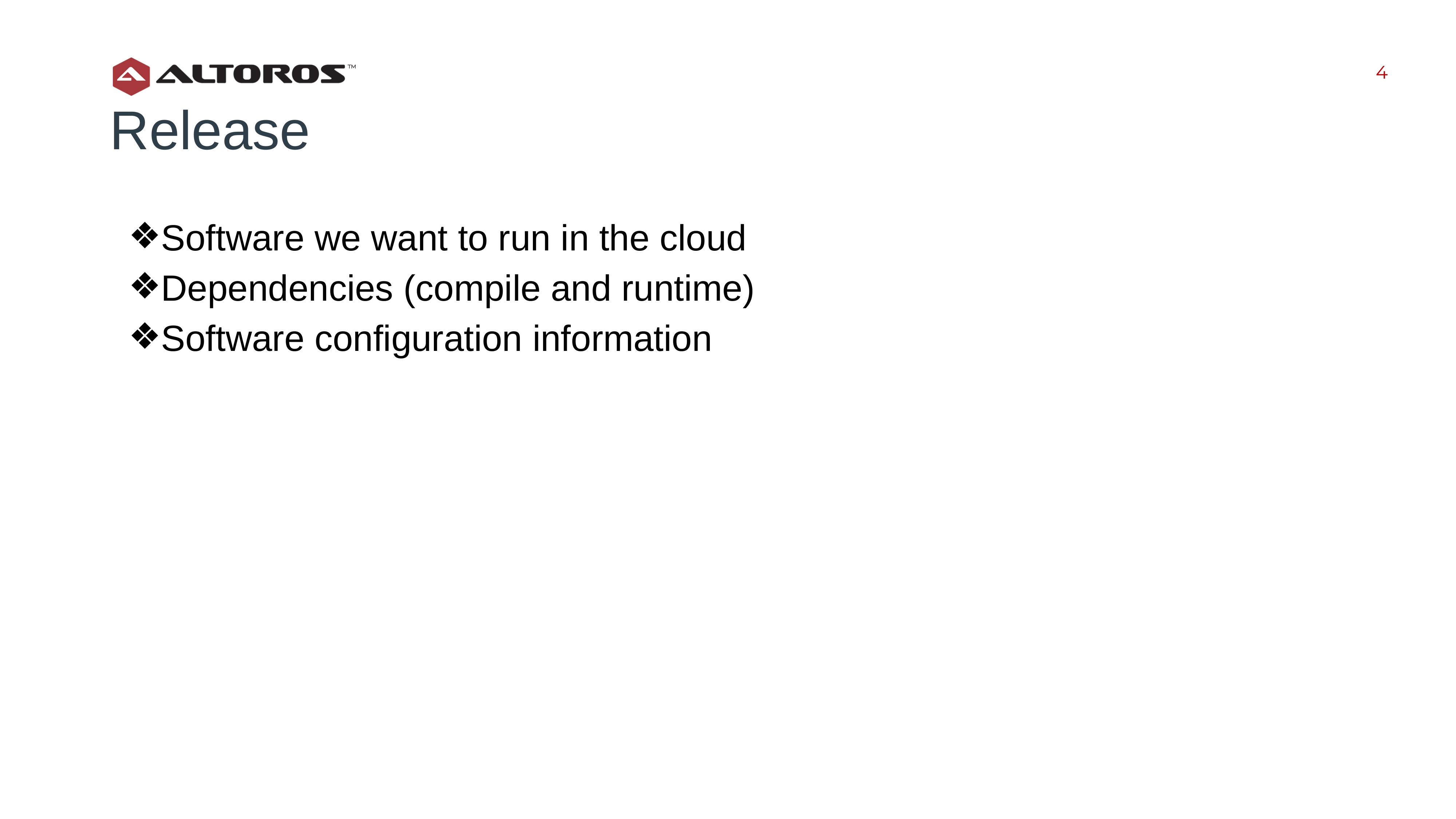

4
4
Release
Software we want to run in the cloud
Dependencies (compile and runtime)
Software configuration information